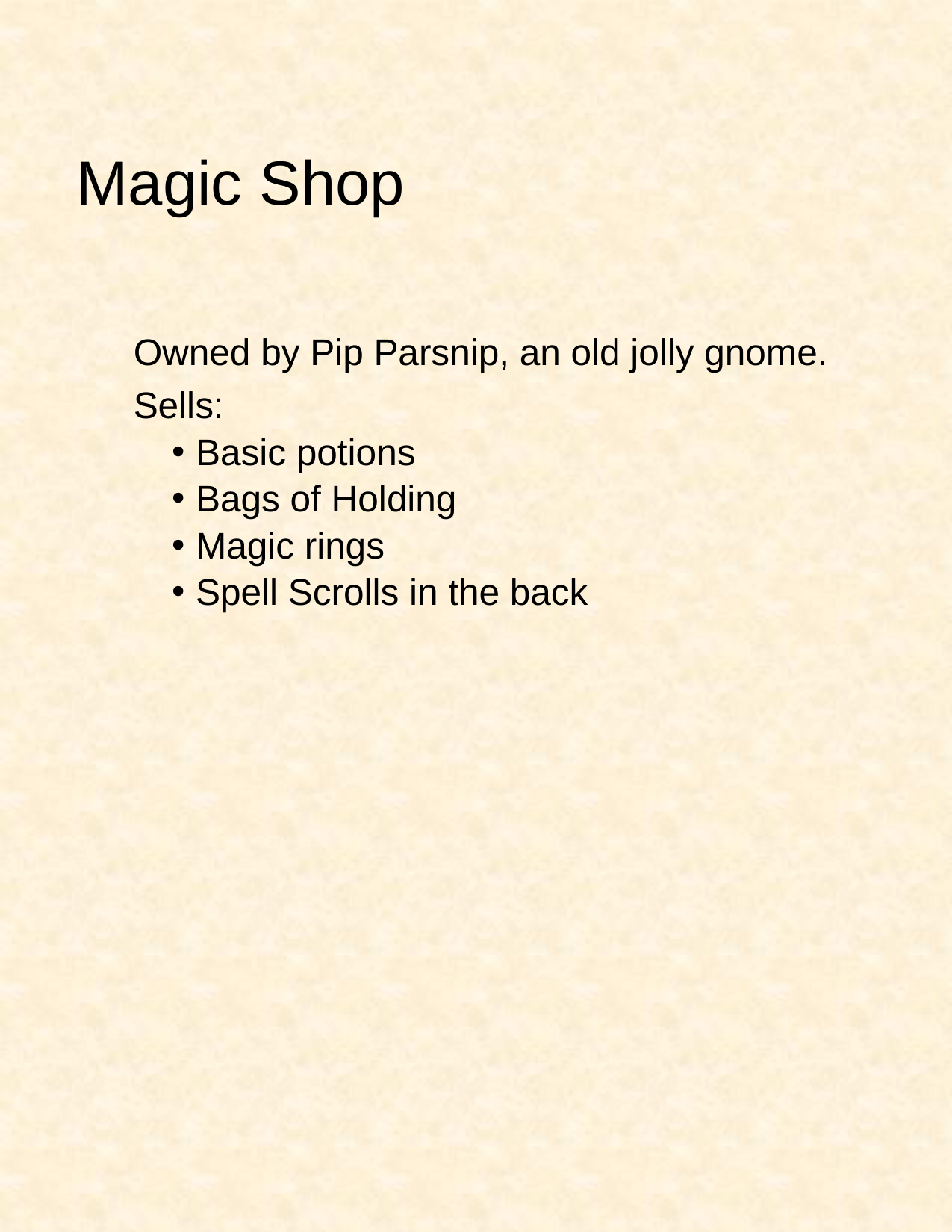

# Magic Shop
Owned by Pip Parsnip, an old jolly gnome.
Sells:
Basic potions
Bags of Holding
Magic rings
Spell Scrolls in the back